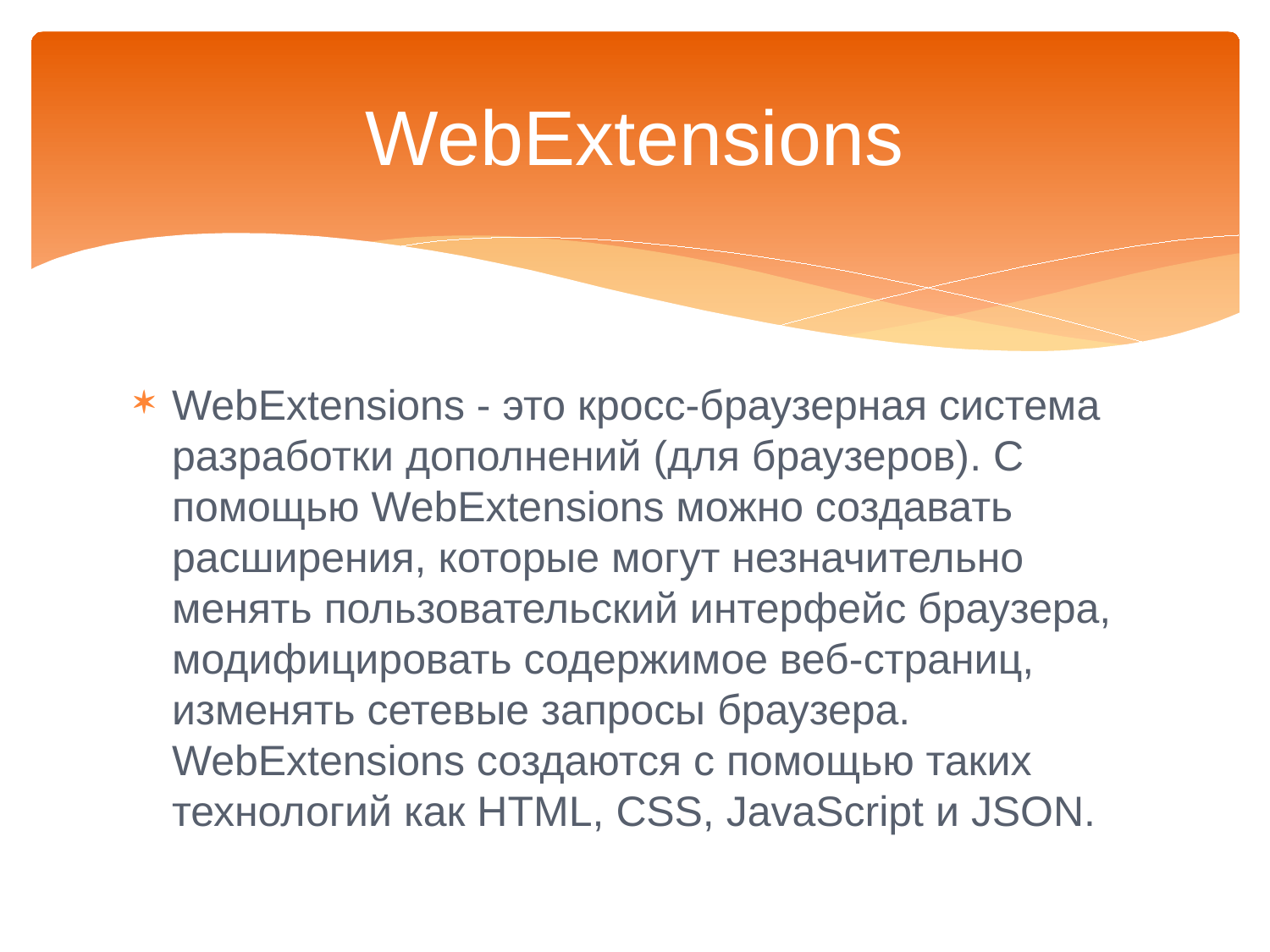

# WebExtensions
WebExtensions - это кросс-браузерная система разработки дополнений (для браузеров). С помощью WebExtensions можно создавать расширения, которые могут незначительно менять пользовательский интерфейс браузера, модифицировать содержимое веб-страниц, изменять сетевые запросы браузера. WebExtensions создаются с помощью таких технологий как HTML, CSS, JavaScript и JSON.